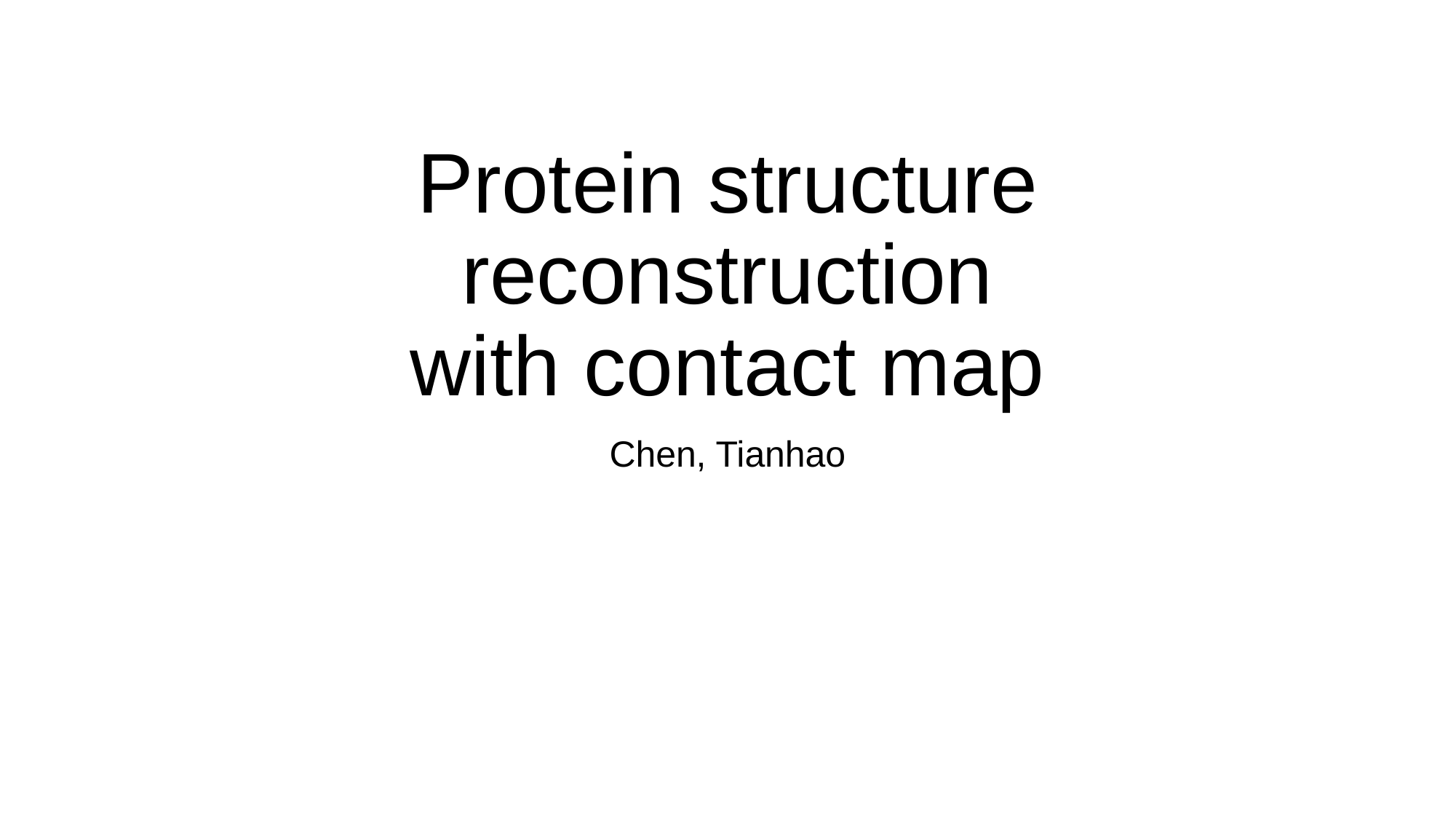

# Protein structure reconstruction with contact map
Chen, Tianhao